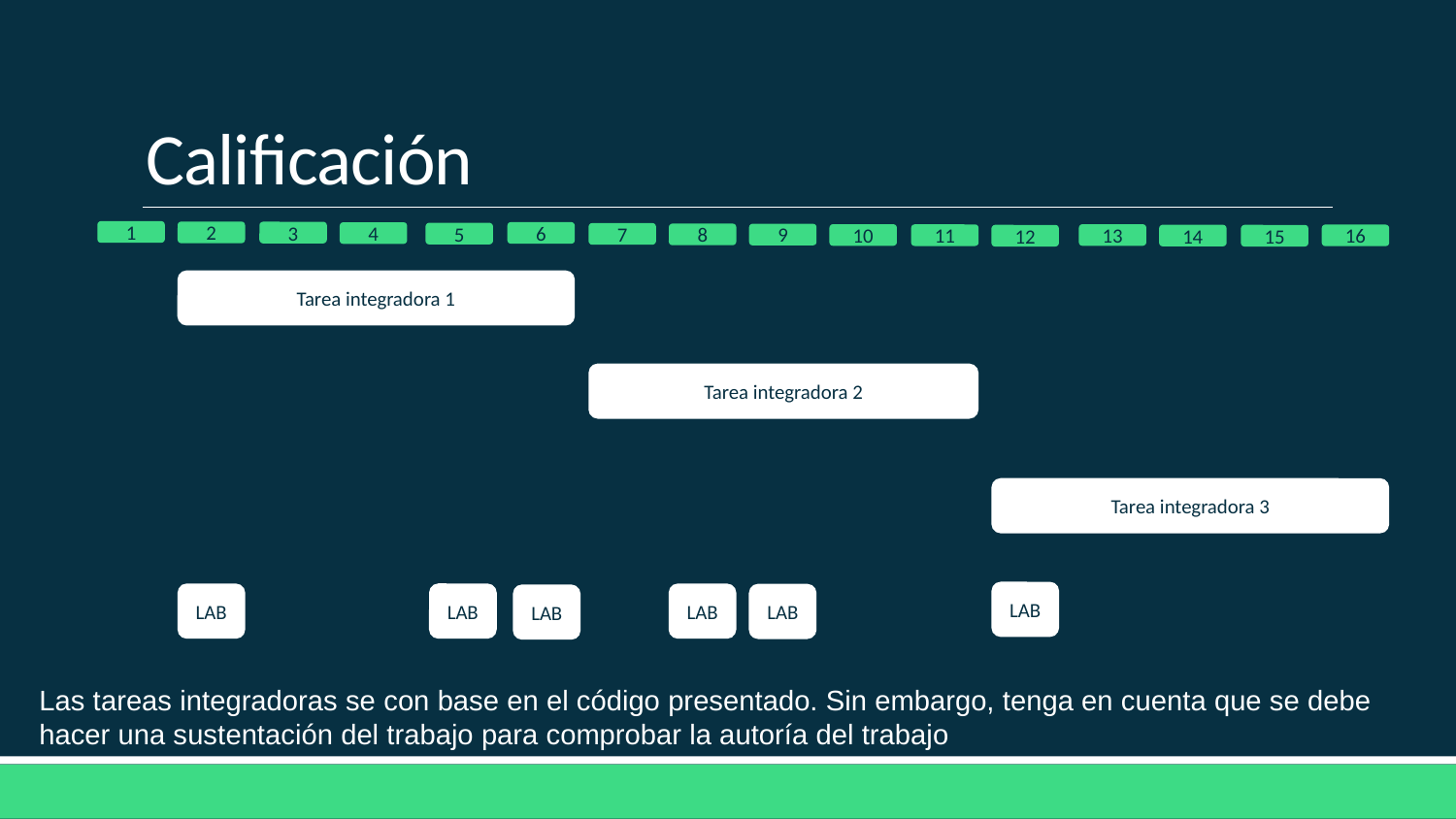

# Calificación
1
2
3
6
4
5
7
8
9
10
13
11
16
14
12
15
Tarea integradora 1
Tarea integradora 2
Tarea integradora 3
LAB
LAB
LAB
LAB
LAB
LAB
Las tareas integradoras se con base en el código presentado. Sin embargo, tenga en cuenta que se debe hacer una sustentación del trabajo para comprobar la autoría del trabajo